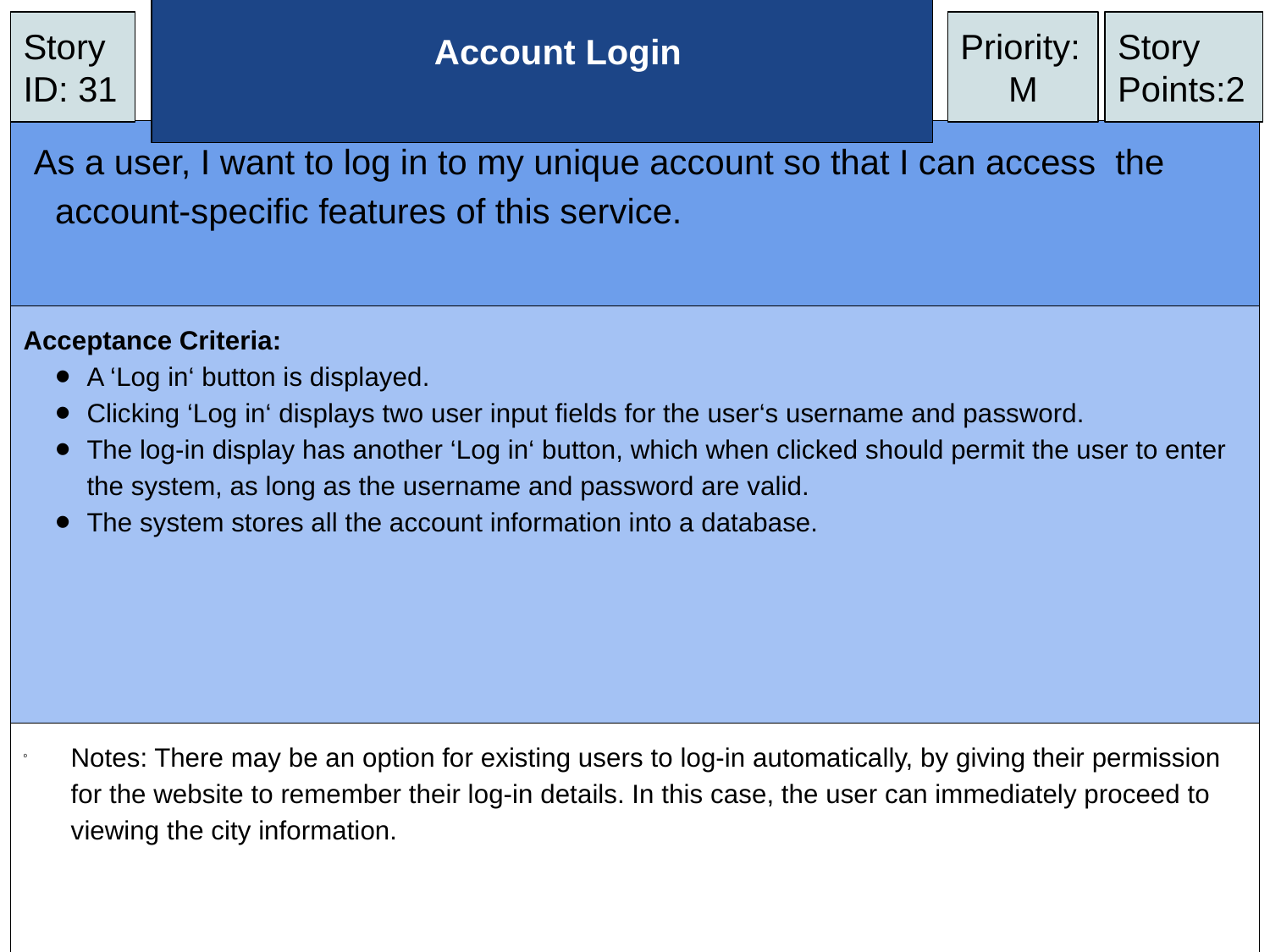

Story ID: 31
Priority:
M
Story Points:2
# Account Login

As a user, I want to log in to my unique account so that I can access  the account-specific features of this service.

Acceptance Criteria:
A ‘Log in‘ button is displayed.
Clicking ‘Log in‘ displays two user input fields for the user‘s username and password.
The log-in display has another ‘Log in‘ button, which when clicked should permit the user to enter the system, as long as the username and password are valid.
The system stores all the account information into a database.

Notes: There may be an option for existing users to log-in automatically, by giving their permission for the website to remember their log-in details. In this case, the user can immediately proceed to viewing the city information.